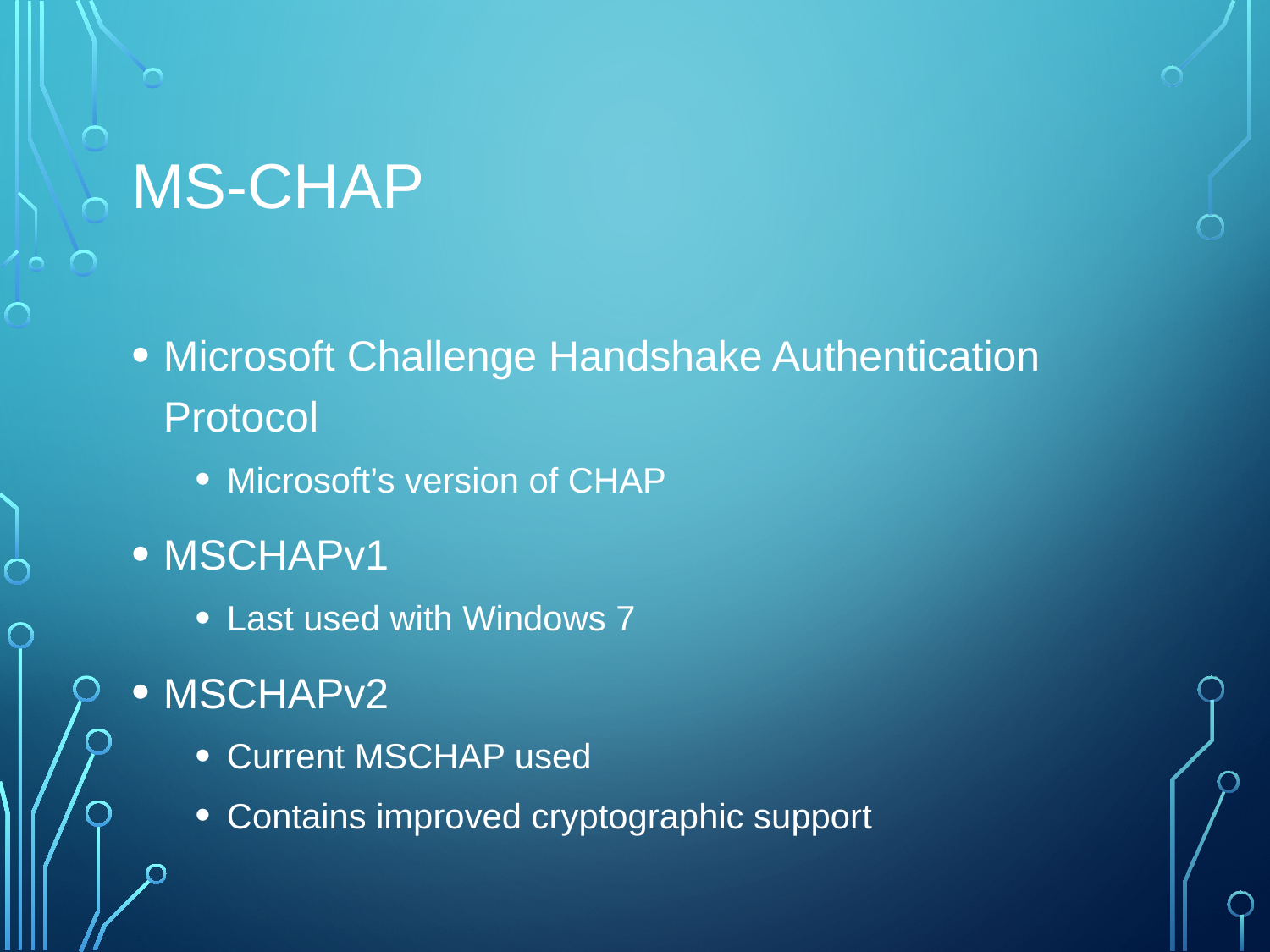

# MS-CHAP
Microsoft Challenge Handshake Authentication Protocol
Microsoft’s version of CHAP
MSCHAPv1
Last used with Windows 7
MSCHAPv2
Current MSCHAP used
Contains improved cryptographic support